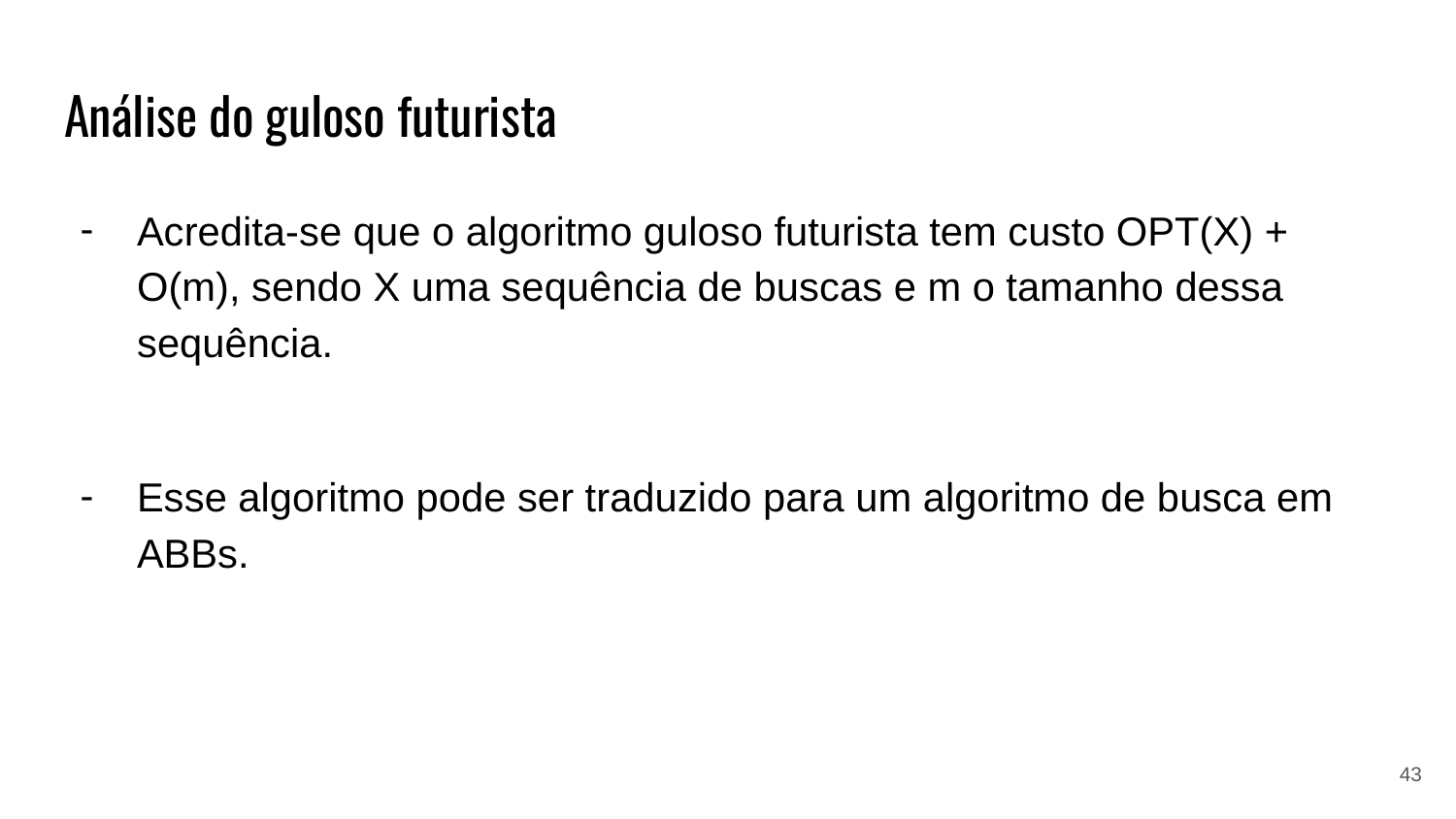

# Análise do guloso futurista
Acredita-se que o algoritmo guloso futurista tem custo OPT(X) + O(m), sendo X uma sequência de buscas e m o tamanho dessa sequência.

Esse algoritmo pode ser traduzido para um algoritmo de busca em ABBs.

43